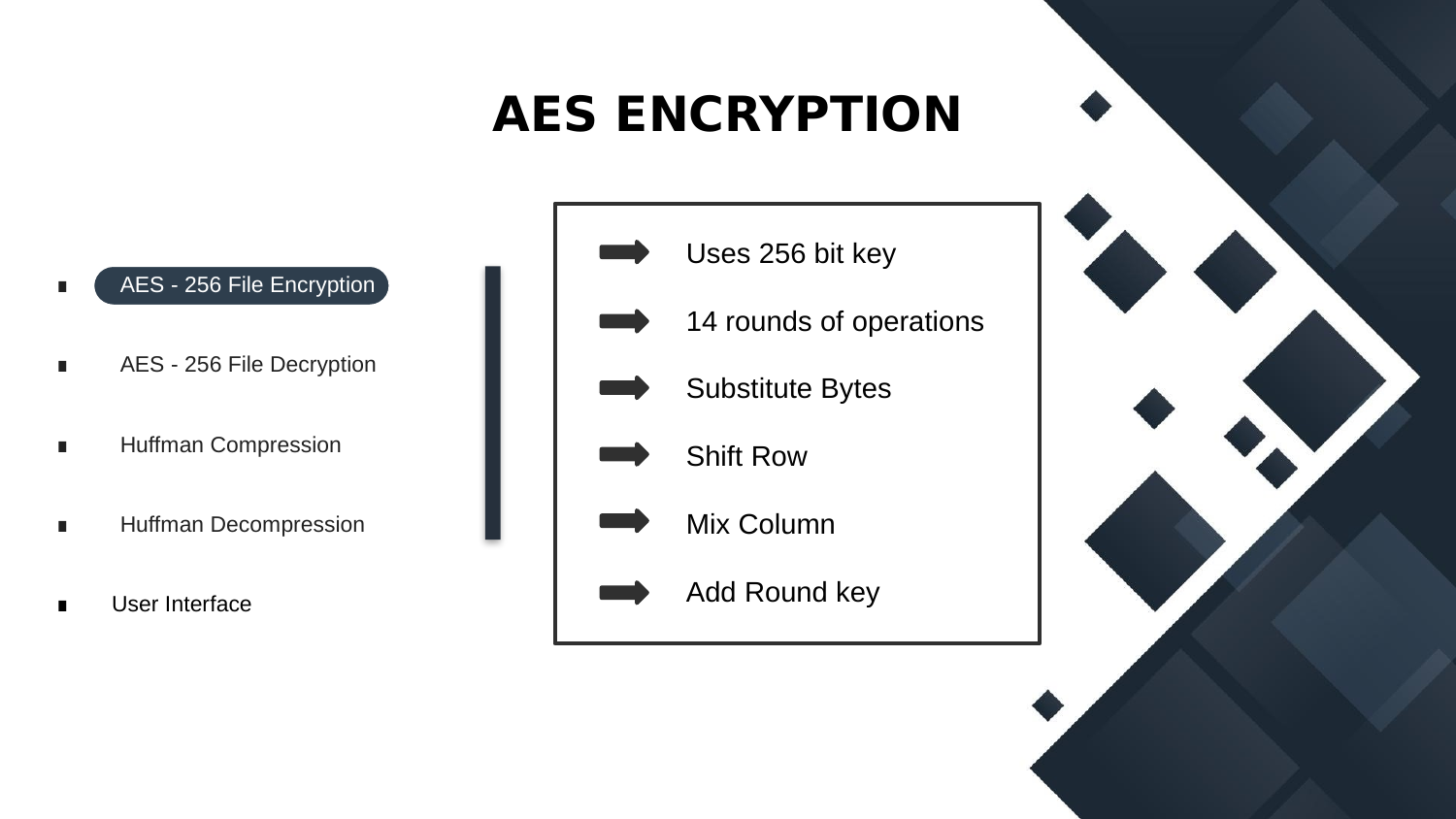

AES ENCRYPTION

          Uses 256 bit key

          14 rounds of operations

          Substitute Bytes

          Shift Row

          Mix Column

          Add Round key

∎        AES - 256 File Encryption

∎        AES - 256 File Decryption

∎        Huffman Compression

∎        Huffman Decompression

∎      User Interface